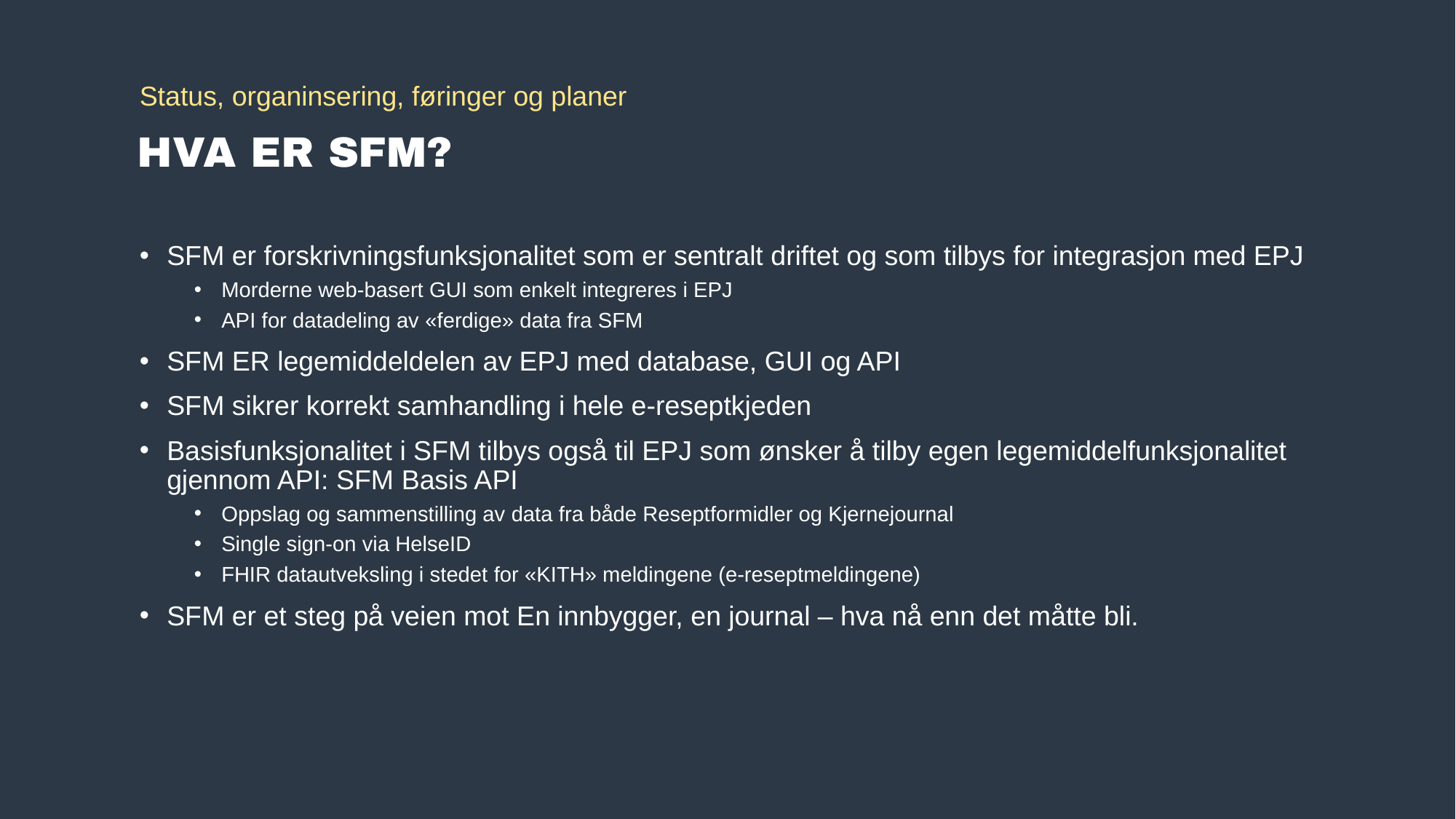

Status, organinsering, føringer og planer
# Hva er SFM?
SFM er forskrivningsfunksjonalitet som er sentralt driftet og som tilbys for integrasjon med EPJ
Morderne web-basert GUI som enkelt integreres i EPJ
API for datadeling av «ferdige» data fra SFM
SFM ER legemiddeldelen av EPJ med database, GUI og API
SFM sikrer korrekt samhandling i hele e-reseptkjeden
Basisfunksjonalitet i SFM tilbys også til EPJ som ønsker å tilby egen legemiddelfunksjonalitet gjennom API: SFM Basis API
Oppslag og sammenstilling av data fra både Reseptformidler og Kjernejournal
Single sign-on via HelseID
FHIR datautveksling i stedet for «KITH» meldingene (e-reseptmeldingene)
SFM er et steg på veien mot En innbygger, en journal – hva nå enn det måtte bli.